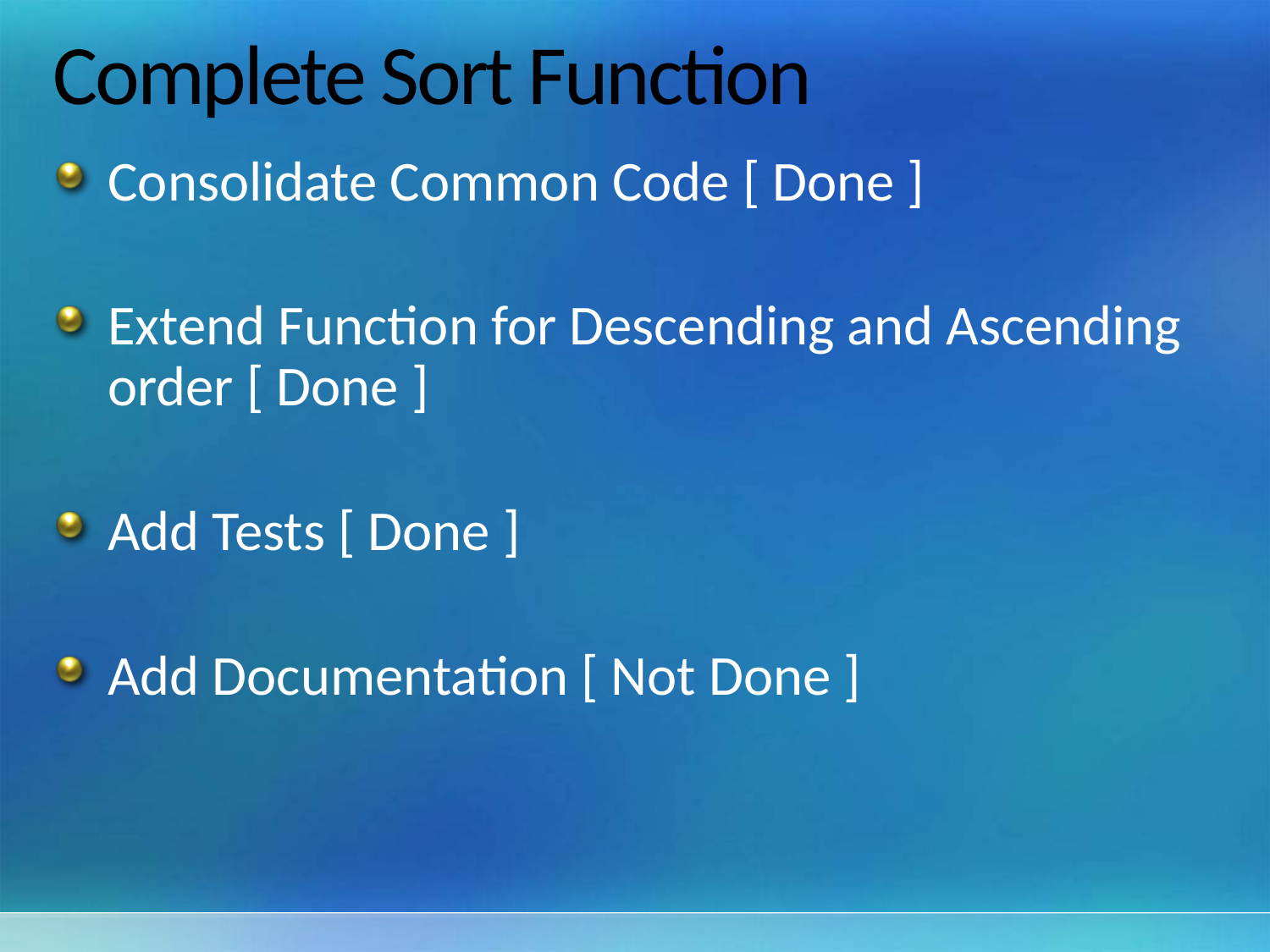

# Complete Sort Function
Consolidate Common Code [ Done ]

Extend Function for Descending and Ascending order [ Done ]

Add Tests [ Done ]

Add Documentation [ Not Done ]